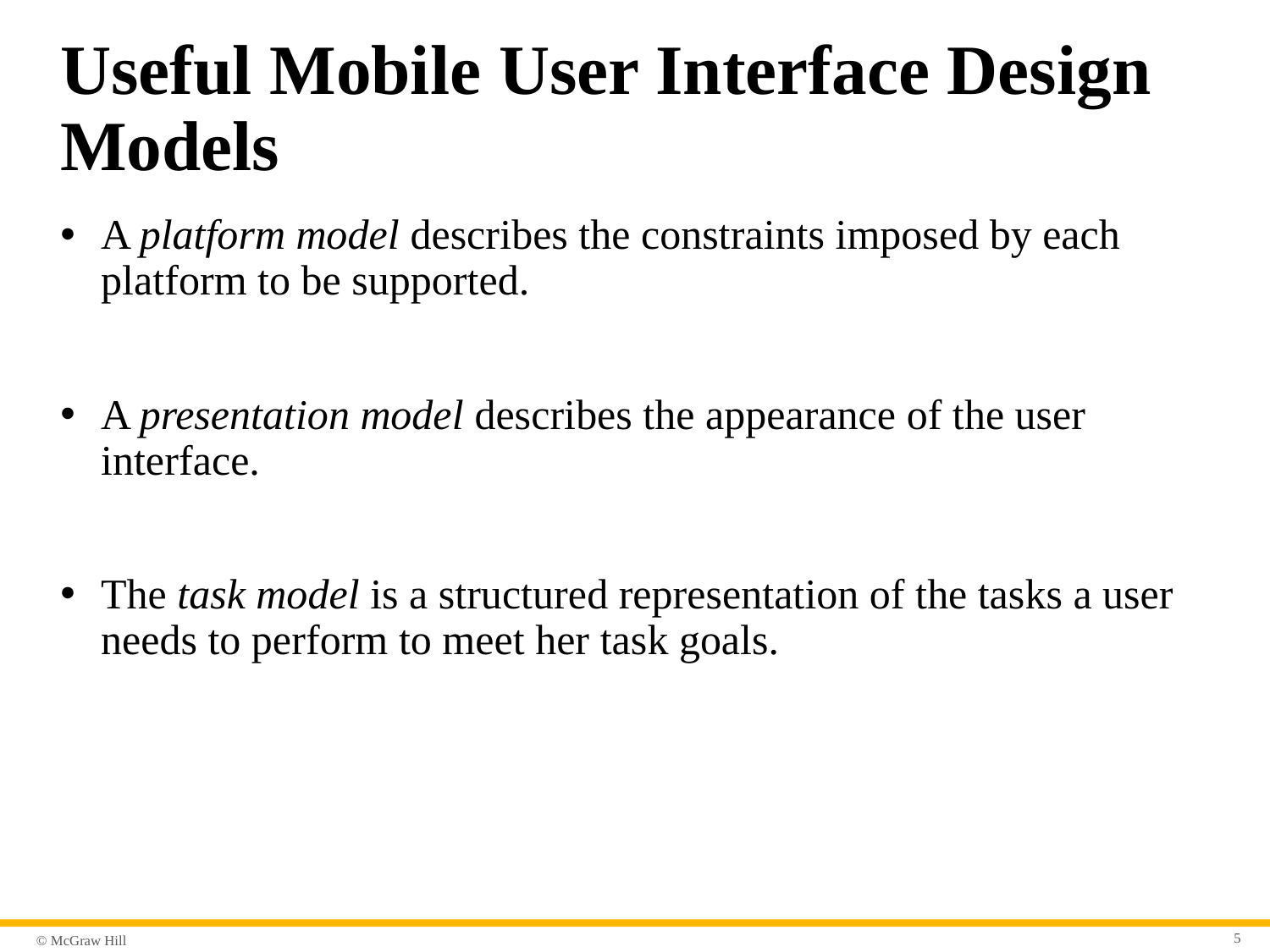

# Useful Mobile User Interface Design Models
A platform model describes the constraints imposed by each platform to be supported.
A presentation model describes the appearance of the user interface.
The task model is a structured representation of the tasks a user needs to perform to meet her task goals.
5